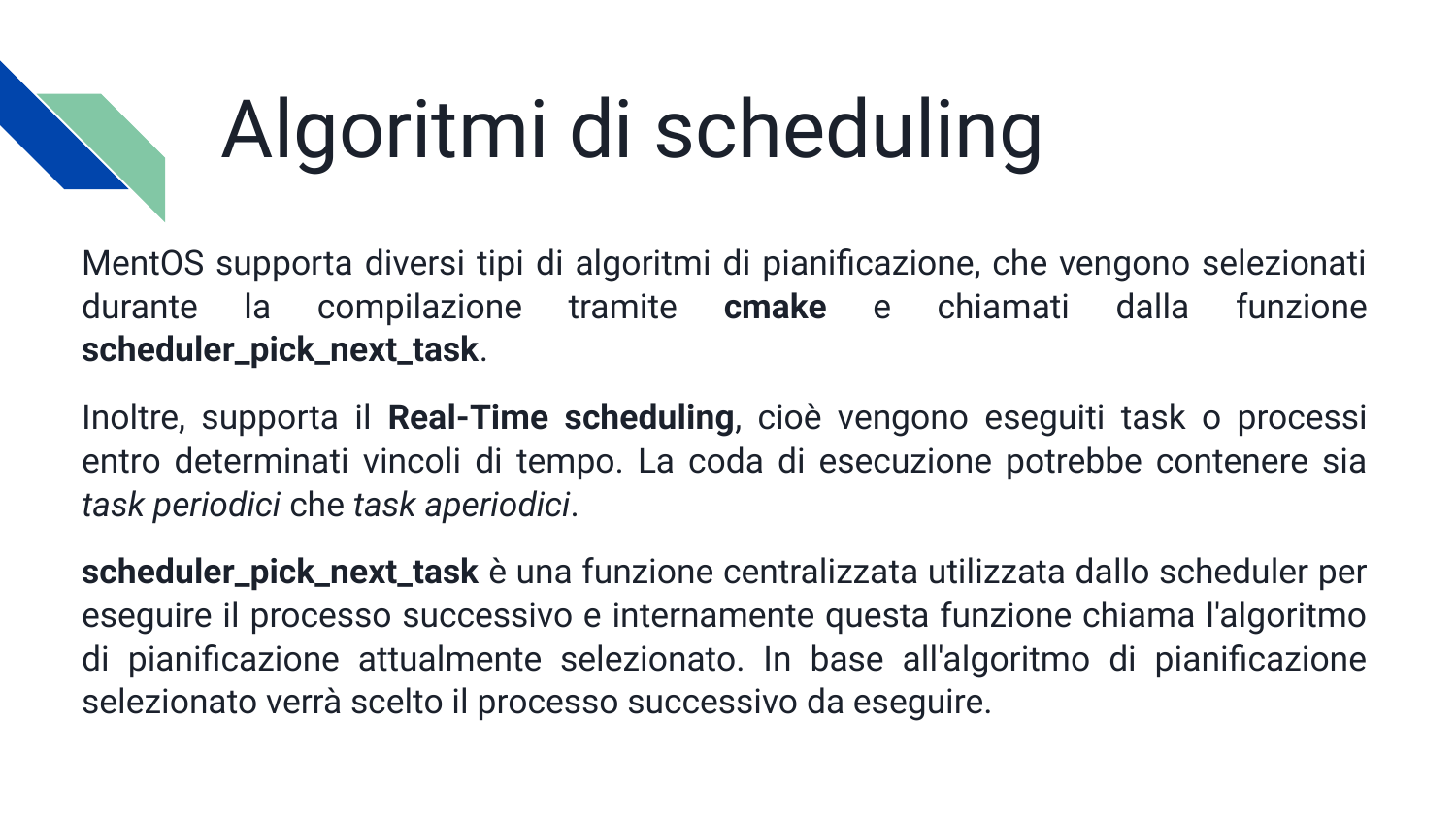

#
Algoritmi di scheduling
MentOS supporta diversi tipi di algoritmi di pianificazione, che vengono selezionati durante la compilazione tramite cmake e chiamati dalla funzione scheduler_pick_next_task.
Inoltre, supporta il Real-Time scheduling, cioè vengono eseguiti task o processi entro determinati vincoli di tempo. La coda di esecuzione potrebbe contenere sia task periodici che task aperiodici.
scheduler_pick_next_task è una funzione centralizzata utilizzata dallo scheduler per eseguire il processo successivo e internamente questa funzione chiama l'algoritmo di pianificazione attualmente selezionato. In base all'algoritmo di pianificazione selezionato verrà scelto il processo successivo da eseguire.